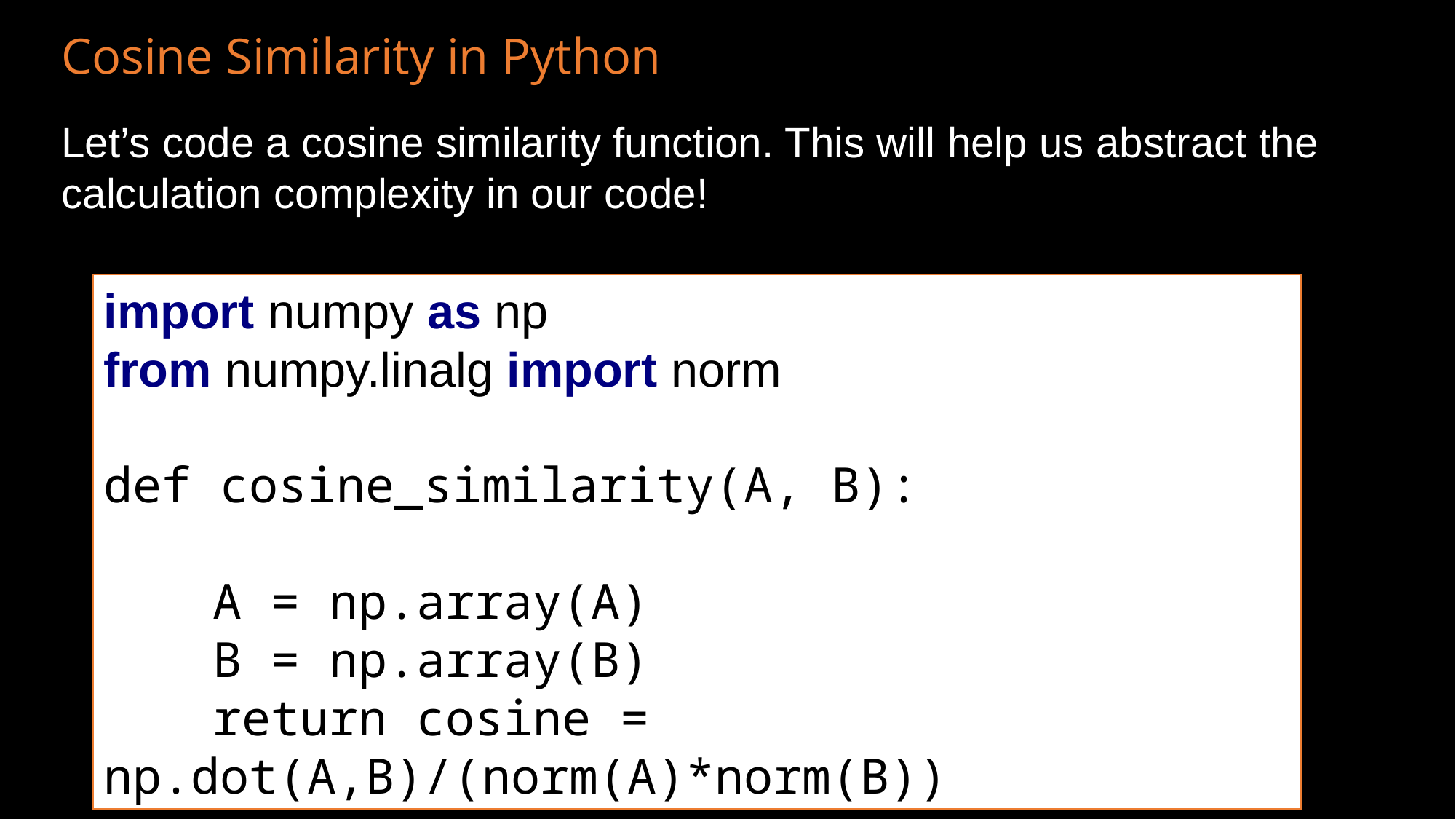

Cosine Similarity in Python
Let’s code a cosine similarity function. This will help us abstract the calculation complexity in our code!
import numpy as np
from numpy.linalg import norm

def cosine_similarity(A, B):

	A = np.array(A)
	B = np.array(B)
	return cosine = np.dot(A,B)/(norm(A)*norm(B))